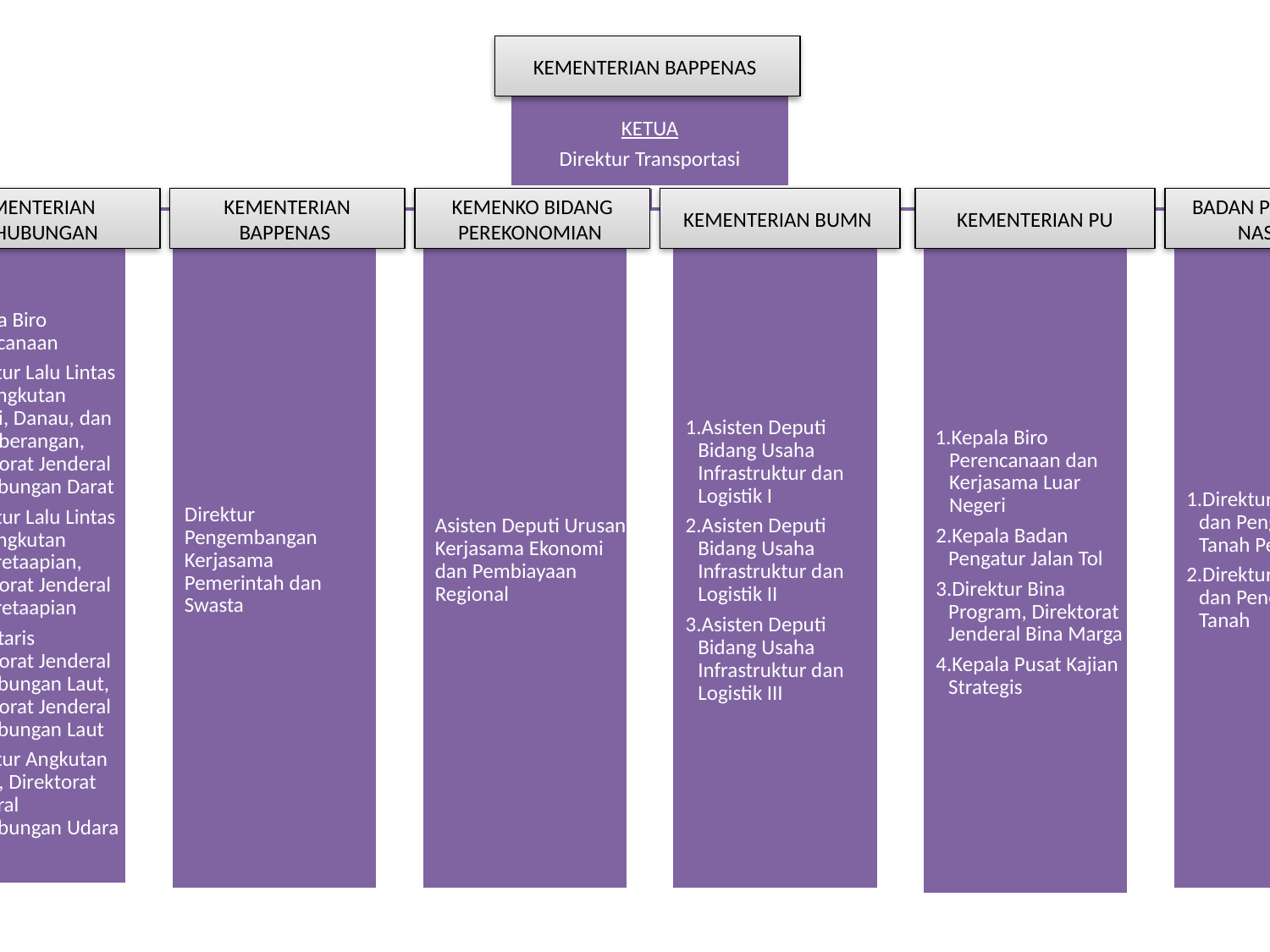

KETUA
Direktur Transportasi

1.Kepala Biro Perencanaan
2.Direktur Lalu Lintas dan Angkutan Sungai, Danau, dan Penyeberangan, Direktorat Jenderal Perhubungan Darat
3.Direktur Lalu Lintas dan Angkutan Perkeretaapian, Direktorat Jenderal Perkeretaapian
4.Sekretaris Direktorat Jenderal Perhubungan Laut, Direktorat Jenderal Perhubungan Laut
5.Direktur Angkutan Udara, Direktorat Jenderal Perhubungan Udara
Direktur Pengembangan Kerjasama Pemerintah dan Swasta
Asisten Deputi Urusan Kerjasama Ekonomi dan Pembiayaan Regional
1.Asisten Deputi Bidang Usaha Infrastruktur dan Logistik I
2.Asisten Deputi Bidang Usaha Infrastruktur dan Logistik II
3.Asisten Deputi Bidang Usaha Infrastruktur dan Logistik III
1.Kepala Biro Perencanaan dan Kerjasama Luar Negeri
2.Kepala Badan  Pengatur Jalan Tol
3.Direktur Bina Program, Direktorat Jenderal Bina Marga
4.Kepala Pusat Kajian Strategis
1.Direktur Pengaturan dan Pengadaan Tanah Pemerintah
2.Direktur Pengaturan dan Penetapan Hak Tanah
KEMENTERIAN PERHUBUNGAN
KEMENTERIAN BAPPENAS
KEMENKO BIDANG PEREKONOMIAN
KEMENTERIAN BUMN
KEMENTERIAN BAPPENAS
KEMENTERIAN PU
BADAN PERTANAHAN NASIONAL